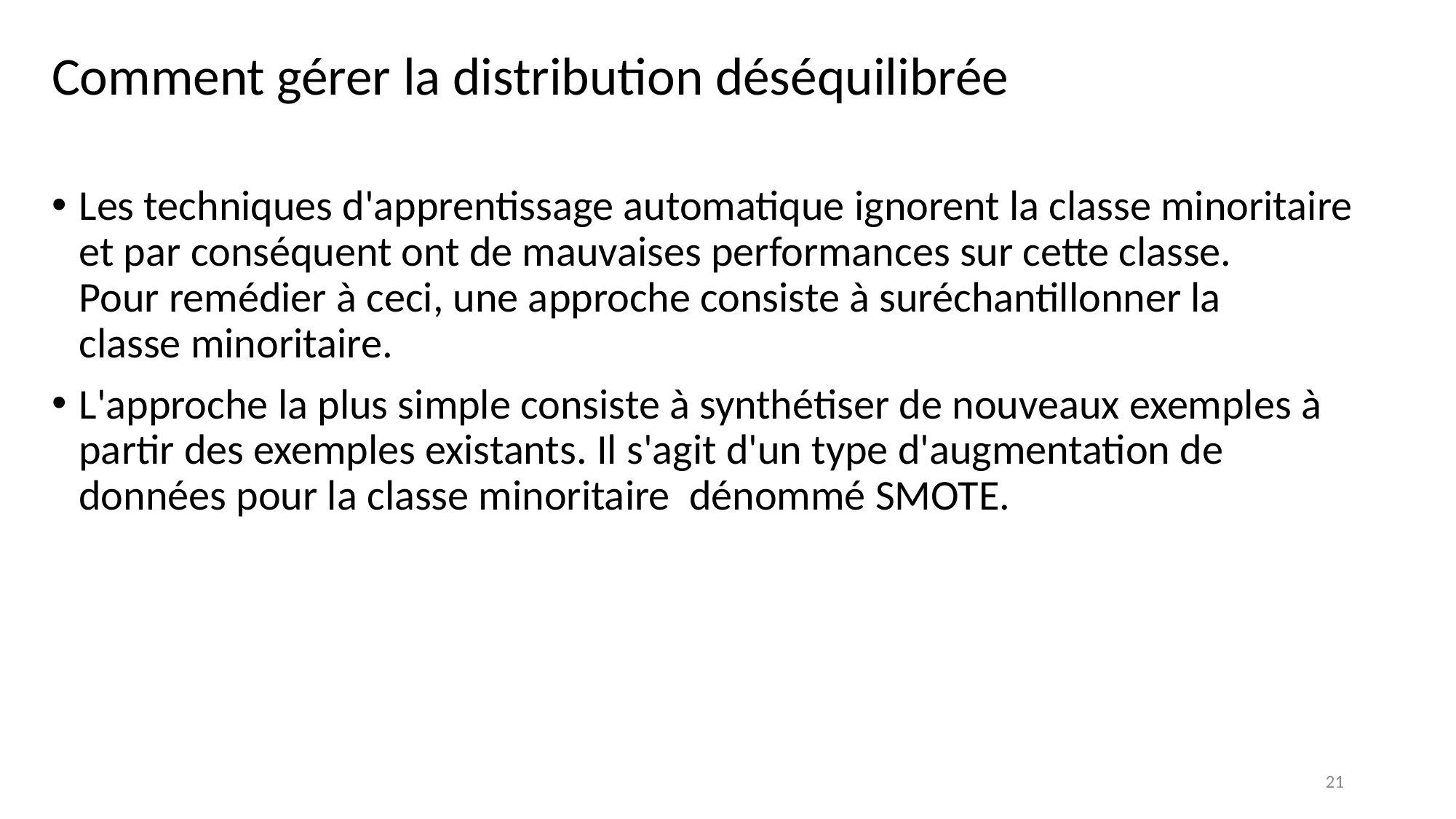

# Comment gérer la distribution déséquilibrée

Les techniques d'apprentissage automatique ignorent la classe minoritaire et par conséquent ont de mauvaises performances sur cette classe.
Pour remédier à ceci, une approche consiste à suréchantillonner la
classe minoritaire.
L'approche la plus simple consiste à synthétiser de nouveaux exemples à partir des exemples existants. Il s'agit d'un type d'augmentation de données pour la classe minoritaire  dénommé SMOTE.

21